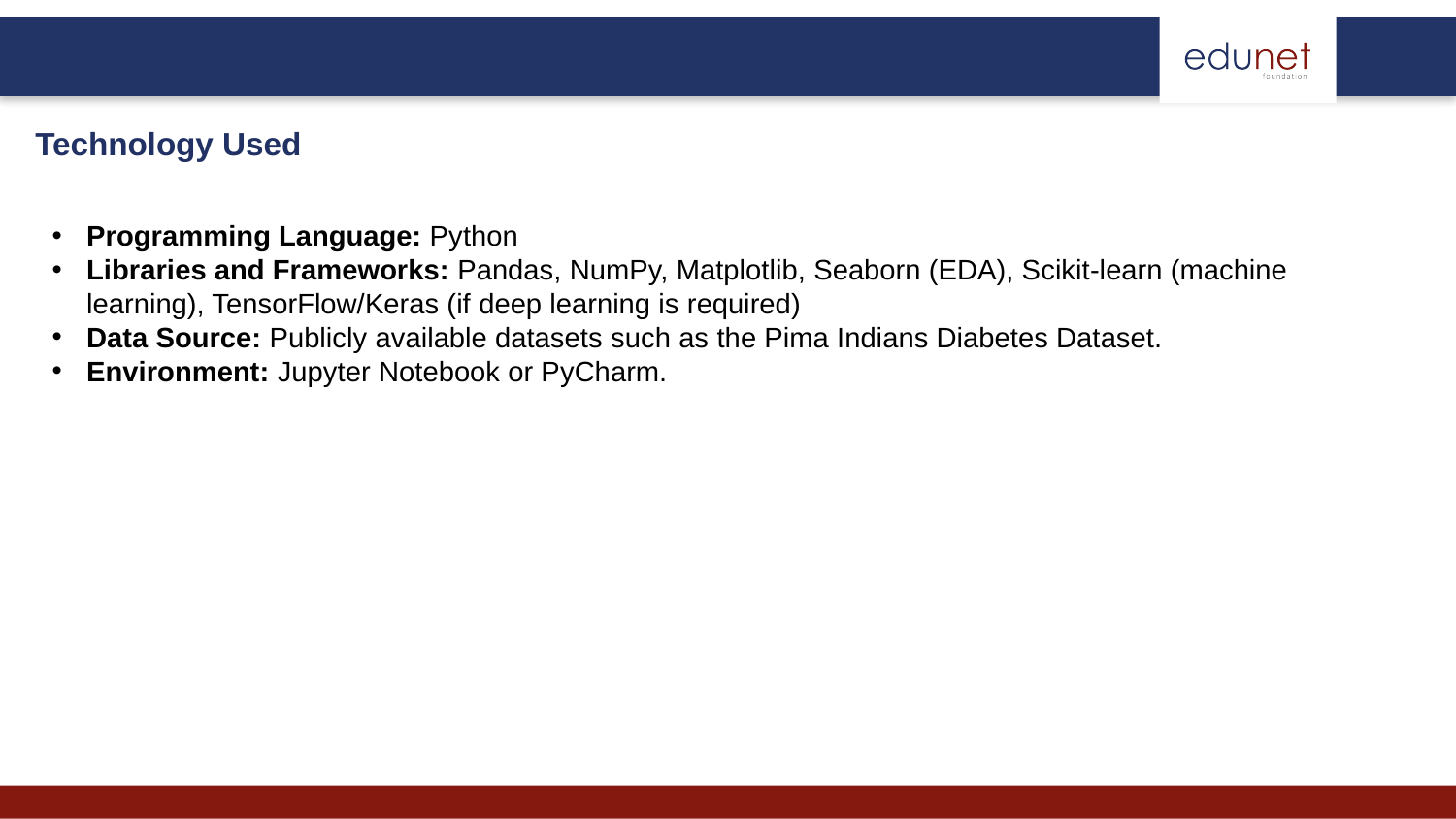

Technology Used
Programming Language: Python
Libraries and Frameworks: Pandas, NumPy, Matplotlib, Seaborn (EDA), Scikit-learn (machine learning), TensorFlow/Keras (if deep learning is required)
Data Source: Publicly available datasets such as the Pima Indians Diabetes Dataset.
Environment: Jupyter Notebook or PyCharm.